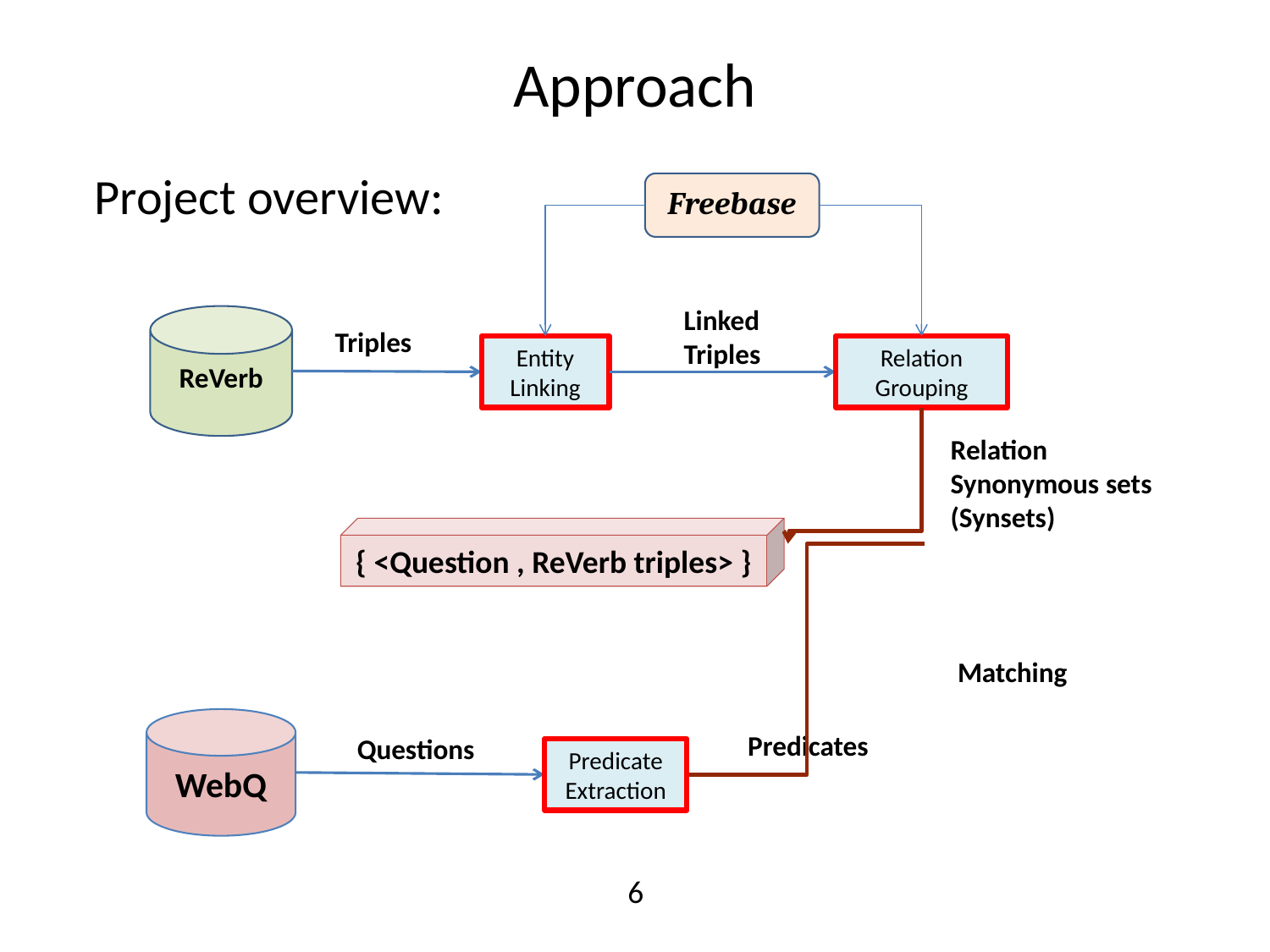

# Approach
Project overview:

Freebase
Linked
Triples
ReVerb
Triples
Entity
Linking
Relation
Grouping
Relation
Synonymous sets
(Synsets)
{ <Question , ReVerb triples> }
Matching
WebQ
Predicates
Questions
Predicate Extraction
6